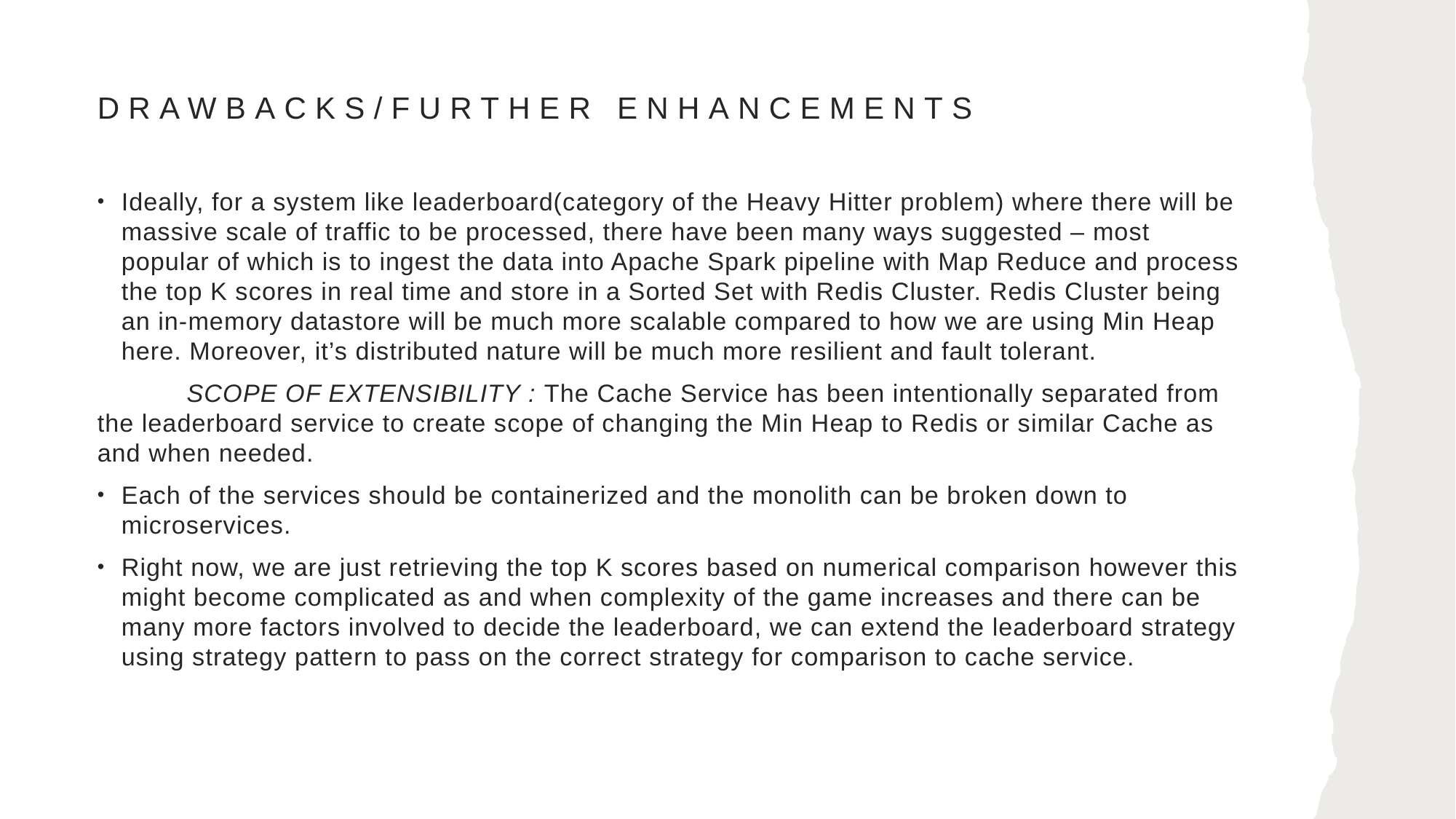

# DRAWBACKS/FURTHER ENHANCEMENTS
Ideally, for a system like leaderboard(category of the Heavy Hitter problem) where there will be massive scale of traffic to be processed, there have been many ways suggested – most popular of which is to ingest the data into Apache Spark pipeline with Map Reduce and process the top K scores in real time and store in a Sorted Set with Redis Cluster. Redis Cluster being an in-memory datastore will be much more scalable compared to how we are using Min Heap here. Moreover, it’s distributed nature will be much more resilient and fault tolerant.
	SCOPE OF EXTENSIBILITY : The Cache Service has been intentionally separated from the leaderboard service to create scope of changing the Min Heap to Redis or similar Cache as and when needed.
Each of the services should be containerized and the monolith can be broken down to microservices.
Right now, we are just retrieving the top K scores based on numerical comparison however this might become complicated as and when complexity of the game increases and there can be many more factors involved to decide the leaderboard, we can extend the leaderboard strategy using strategy pattern to pass on the correct strategy for comparison to cache service.